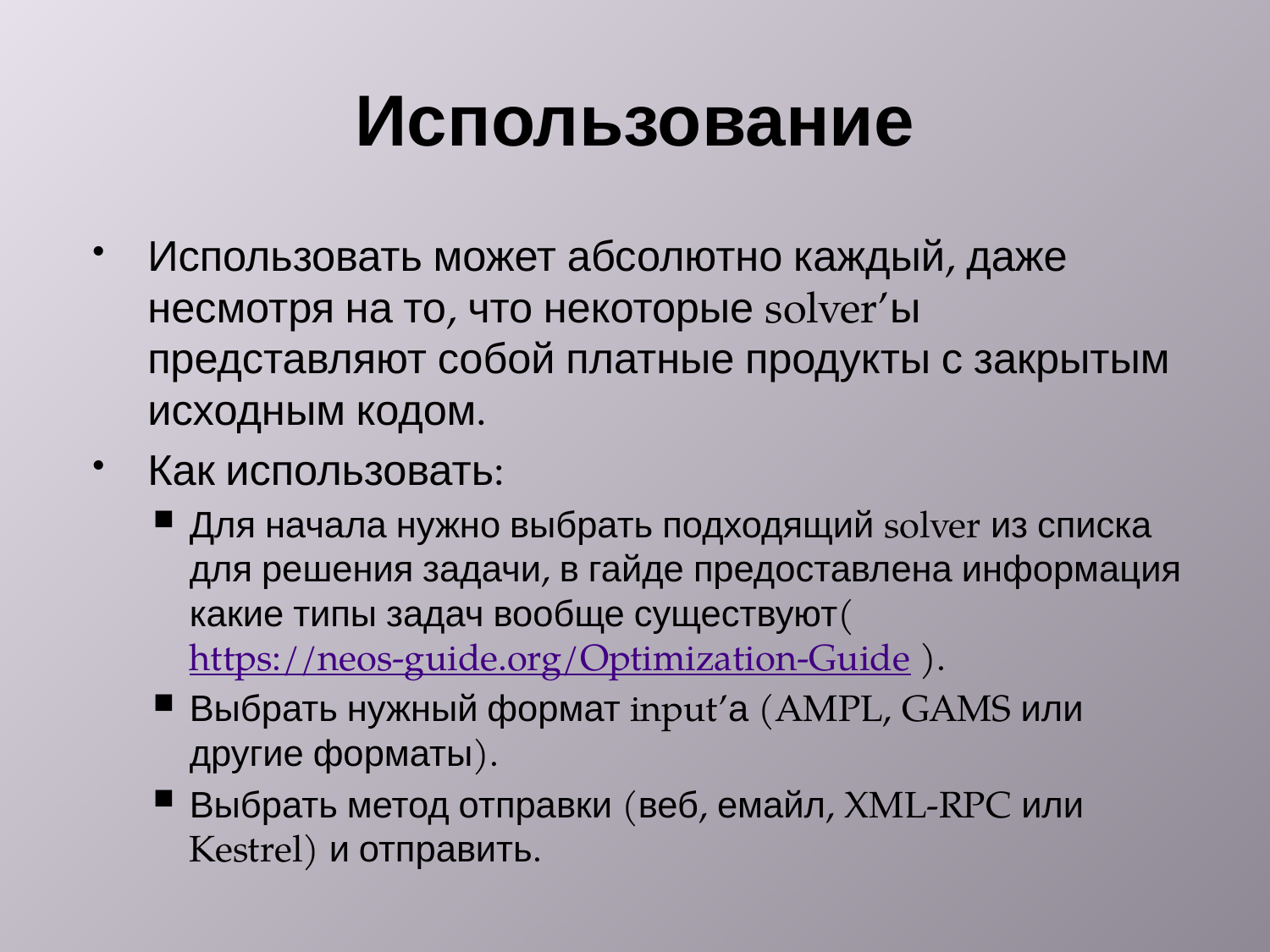

# Использование
Использовать может абсолютно каждый, даже несмотря на то, что некоторые solver’ы представляют собой платные продукты с закрытым исходным кодом.
Как использовать:
Для начала нужно выбрать подходящий solver из списка для решения задачи, в гайде предоставлена информация какие типы задач вообще существуют( https://neos-guide.org/Optimization-Guide ).
Выбрать нужный формат input’а (AMPL, GAMS или другие форматы).
Выбрать метод отправки (веб, емайл, XML-RPC или Kestrel) и отправить.

Как и в каком виде получаешь решение?
Какие ограничения на размер задачи и время решения?